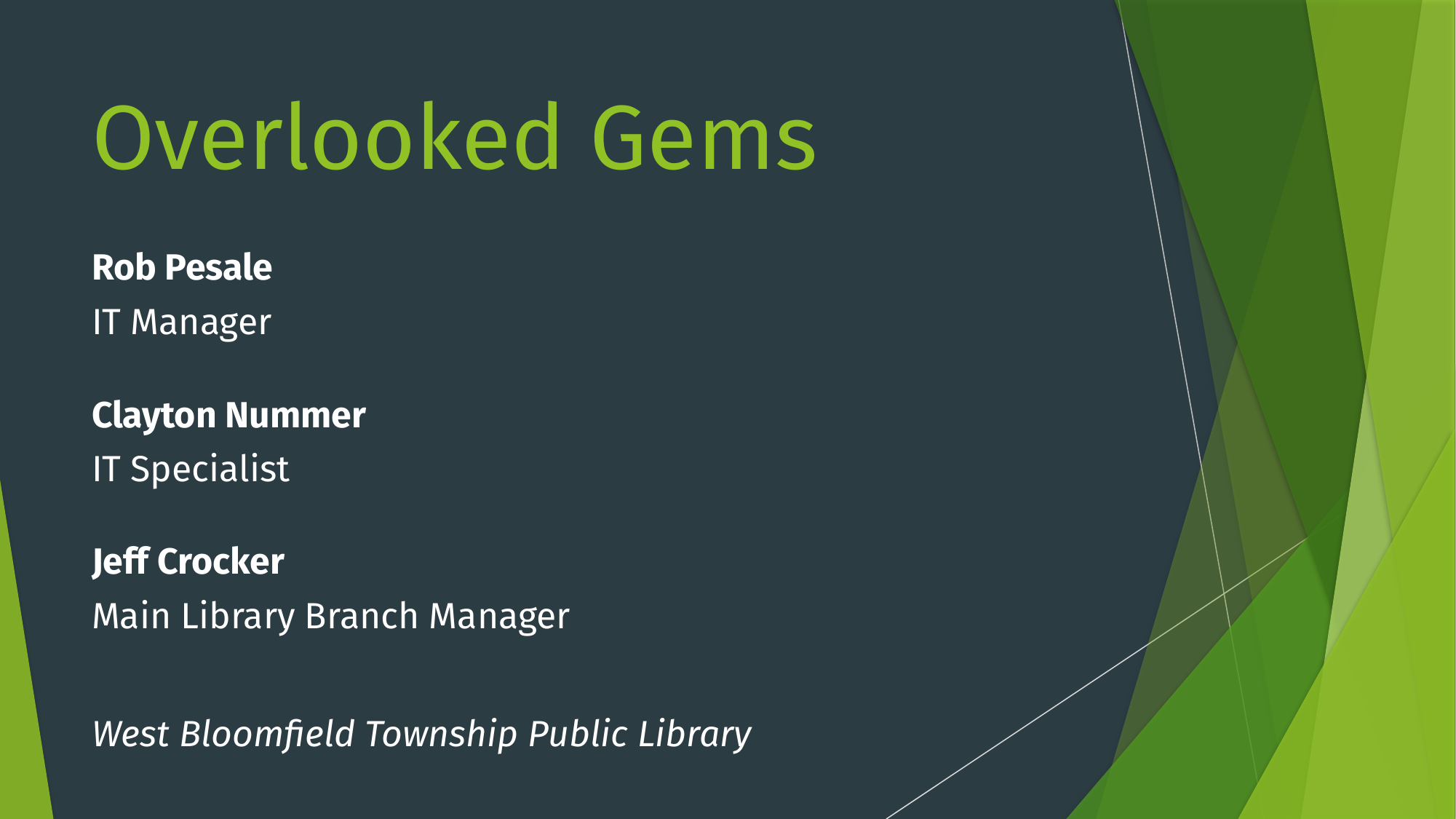

# Overlooked Gems
Rob Pesale
IT Manager

Clayton Nummer
IT Specialist

Jeff Crocker
Main Library Branch Manager

West Bloomfield Township Public Library